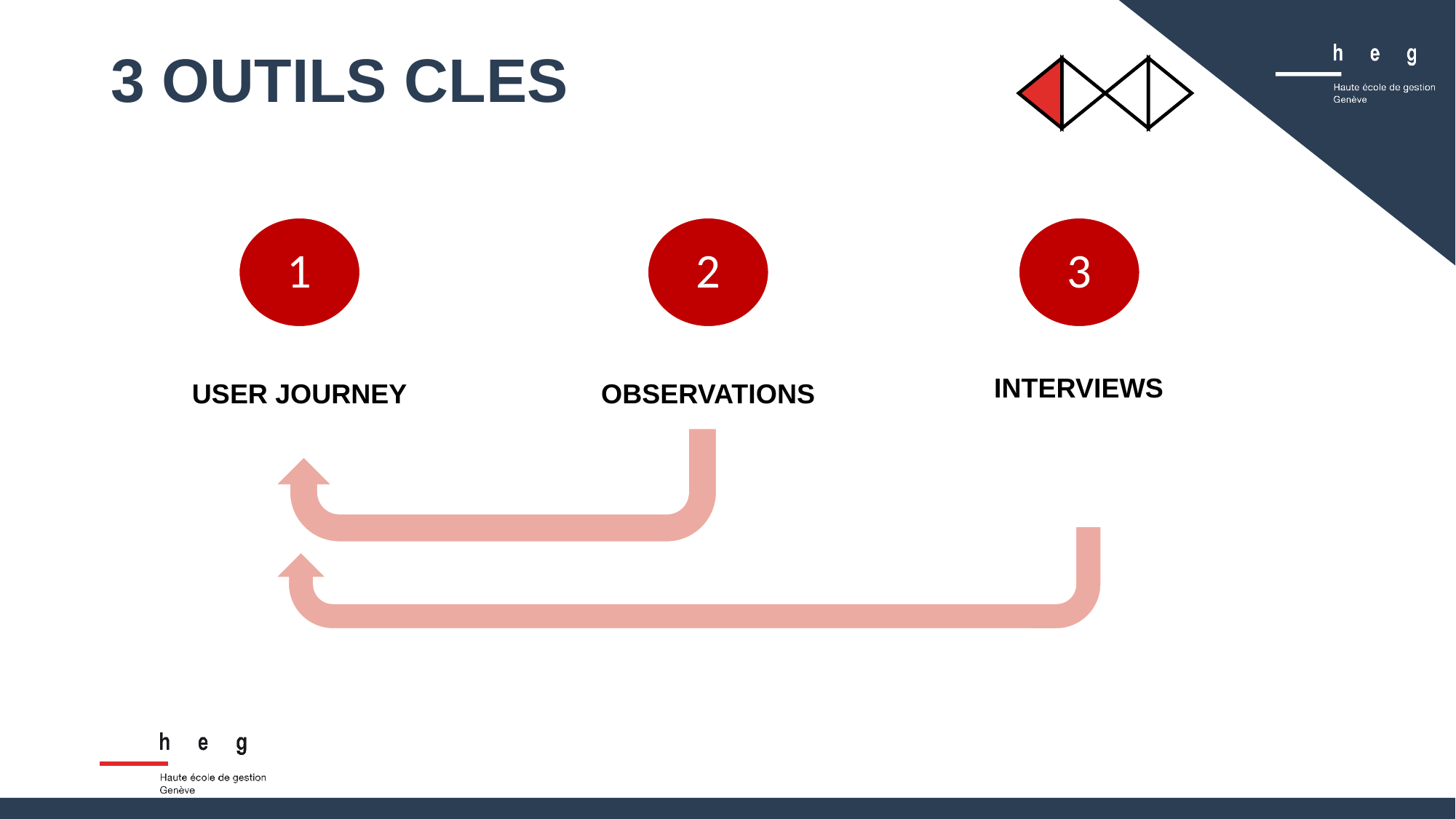

# 3 OUTILS CLES

1
2
3
INTERVIEWS
OBSERVATIONS
USER JOURNEY